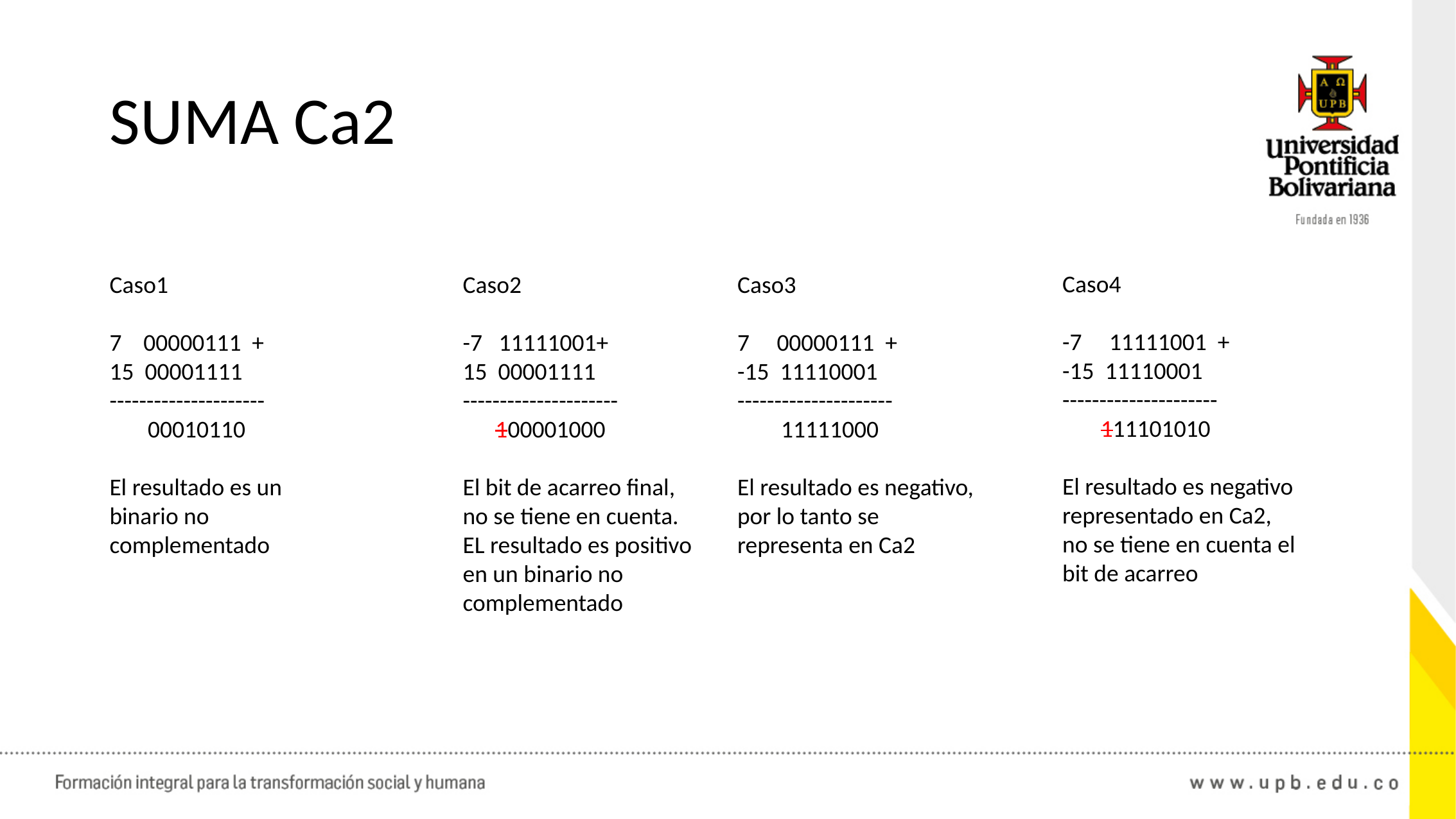

# SUMA Ca2
Caso4

-7     11111001  +
-15  11110001
---------------------
       111101010

El resultado es negativo representado en Ca2,  no se tiene en cuenta el bit de acarreo
Caso2

-7   11111001+
15  00001111
---------------------
      100001000

El bit de acarreo final, no se tiene en cuenta. EL resultado es positivo  en un binario no complementado
Caso3

7     00000111  +
-15  11110001
---------------------
        11111000

El resultado es negativo, por lo tanto se representa en Ca2
Caso1

7    00000111  +
15  00001111
---------------------
       00010110

El resultado es un binario no complementado